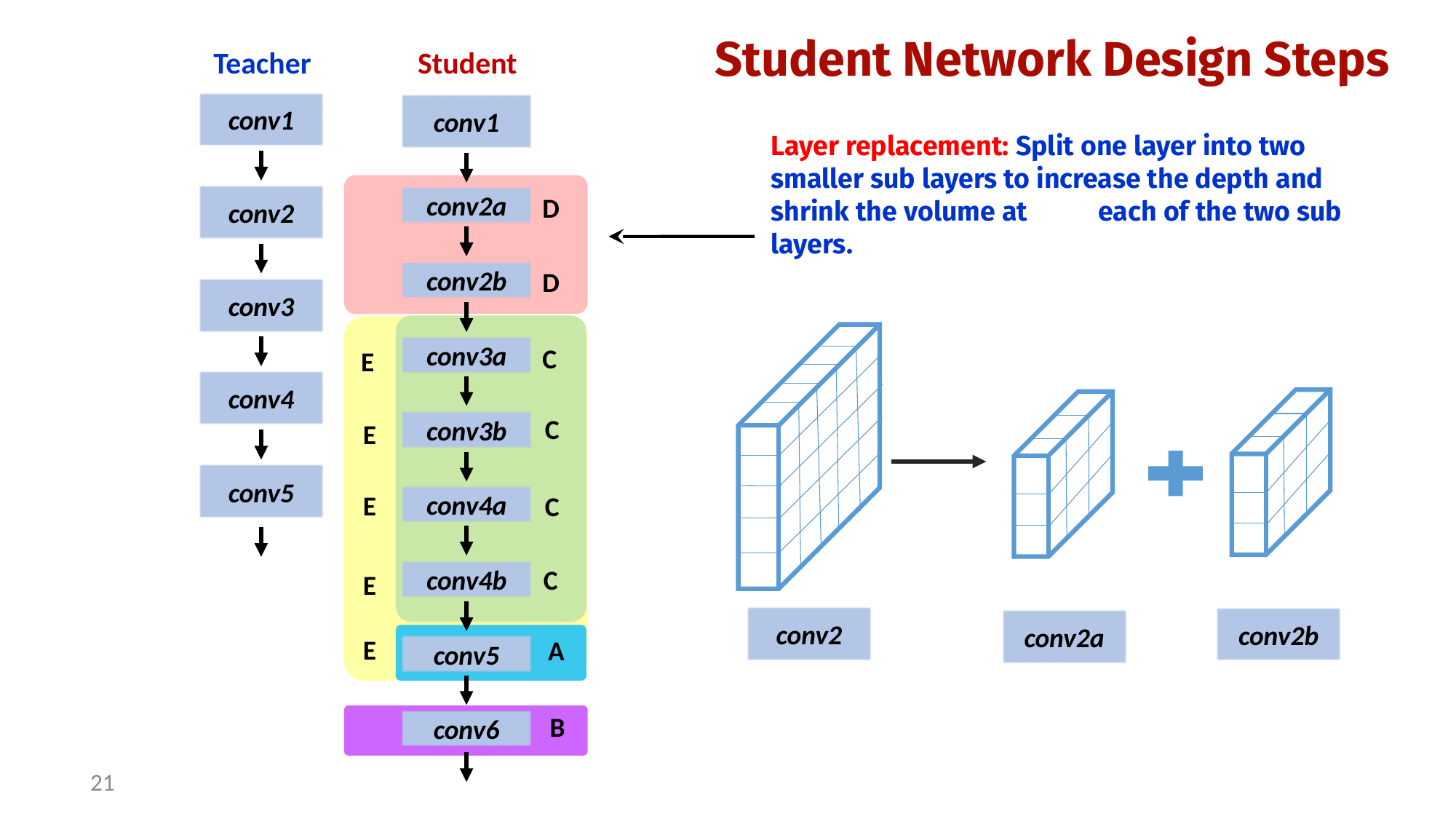

Student Network Design Steps
Student
Teacher
conv1
conv2
conv3
conv4
conv5
conv1
conv2a
conv2b
conv3a
conv3b
conv4a
conv4b
conv5
conv6
	Layer replacement: Split one layer into two smaller sub layers to increase the depth and shrink the volume at 	each of the two sub layers.

D
D

C
E

C
E

E
C
C
E
conv2
conv2b
conv2a

E
A
B

21